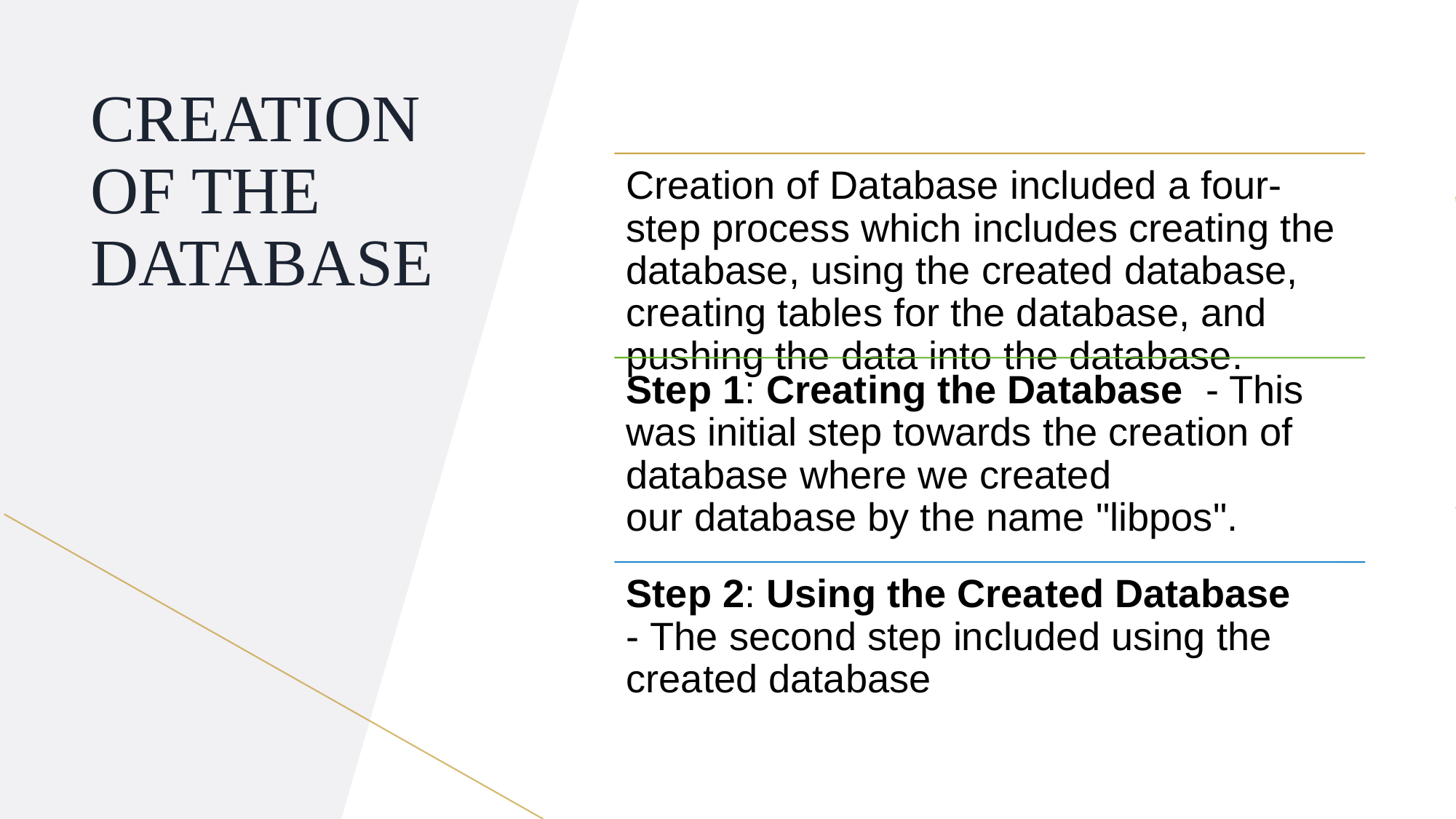

# Creation of the Database
Creation of Database included a four-step process which includes creating the database, using the created database, creating tables for the database, and pushing the data into the database.
Step 1: Creating the Database  - This was initial step towards the creation of database where we created our database by the name "libpos".
Step 2: Using the Created Database - The second step included using the created database